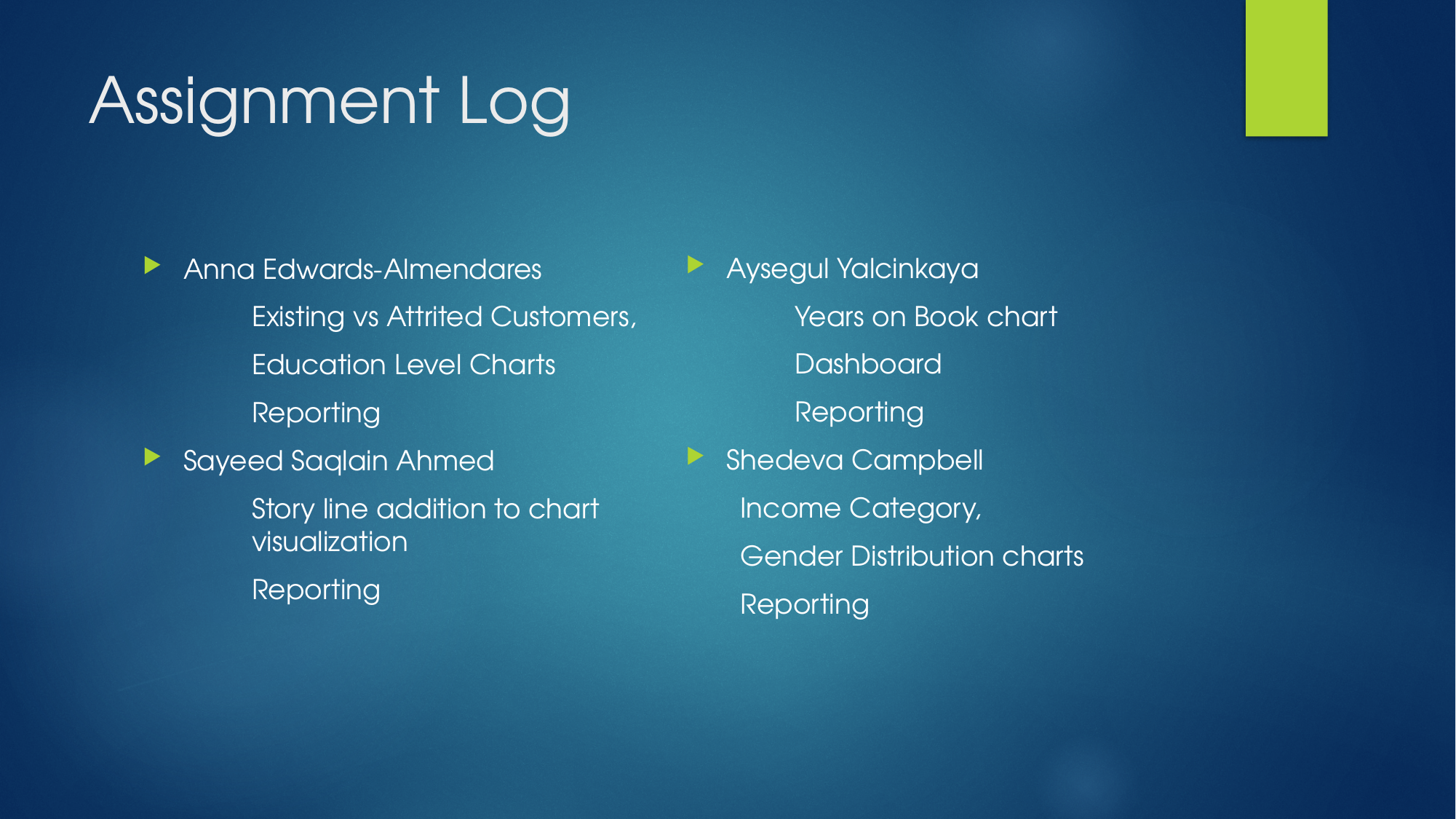

# Assignment Log
Aysegul Yalcinkaya
	Years on Book chart
	Dashboard
	Reporting
Shedeva Campbell
Income Category,
Gender Distribution charts
Reporting
Anna Edwards-Almendares
	Existing vs Attrited Customers,
	Education Level Charts
	Reporting
Sayeed Saqlain Ahmed
	Story line addition to chart 	visualization
	Reporting